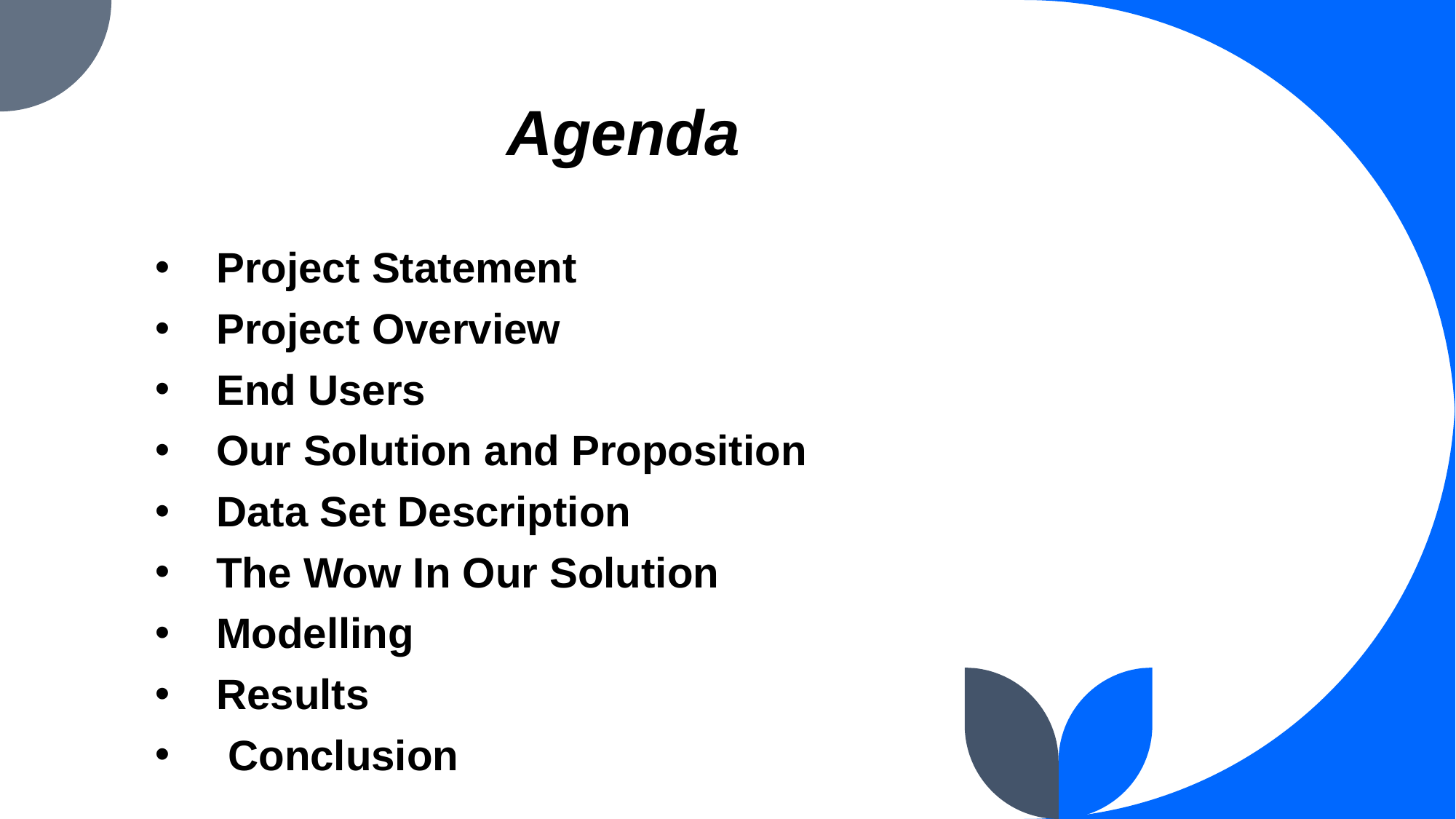

# Agenda
Project Statement
Project Overview
End Users
Our Solution and Proposition
Data Set Description
The Wow In Our Solution
Modelling
Results
 Conclusion